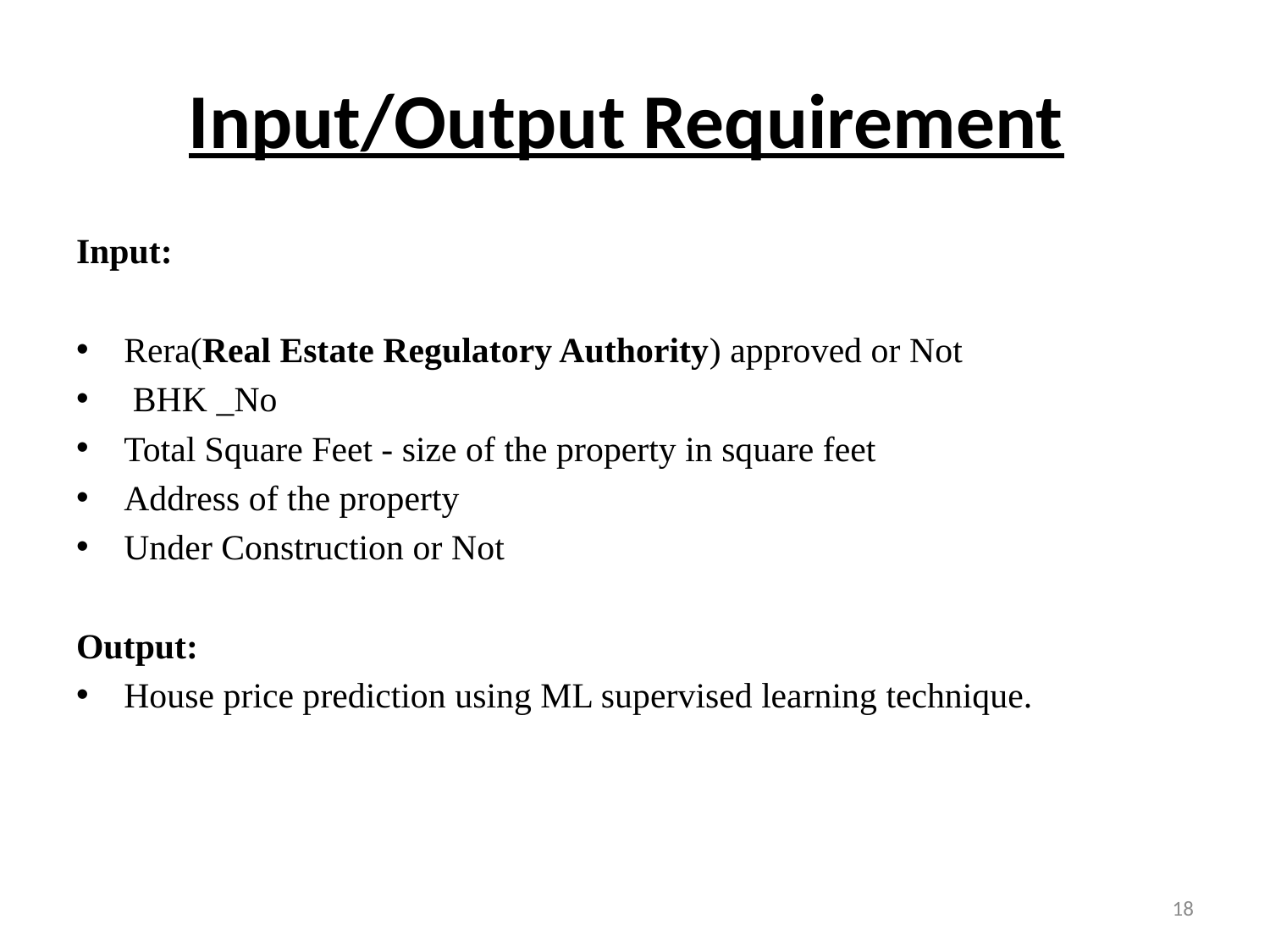

# Input/Output Requirement
Input:

Rera(Real Estate Regulatory Authority) approved or Not
 BHK _No
Total Square Feet - size of the property in square feet
Address of the property
Under Construction or Not

Output:
House price prediction using ML supervised learning technique.
18